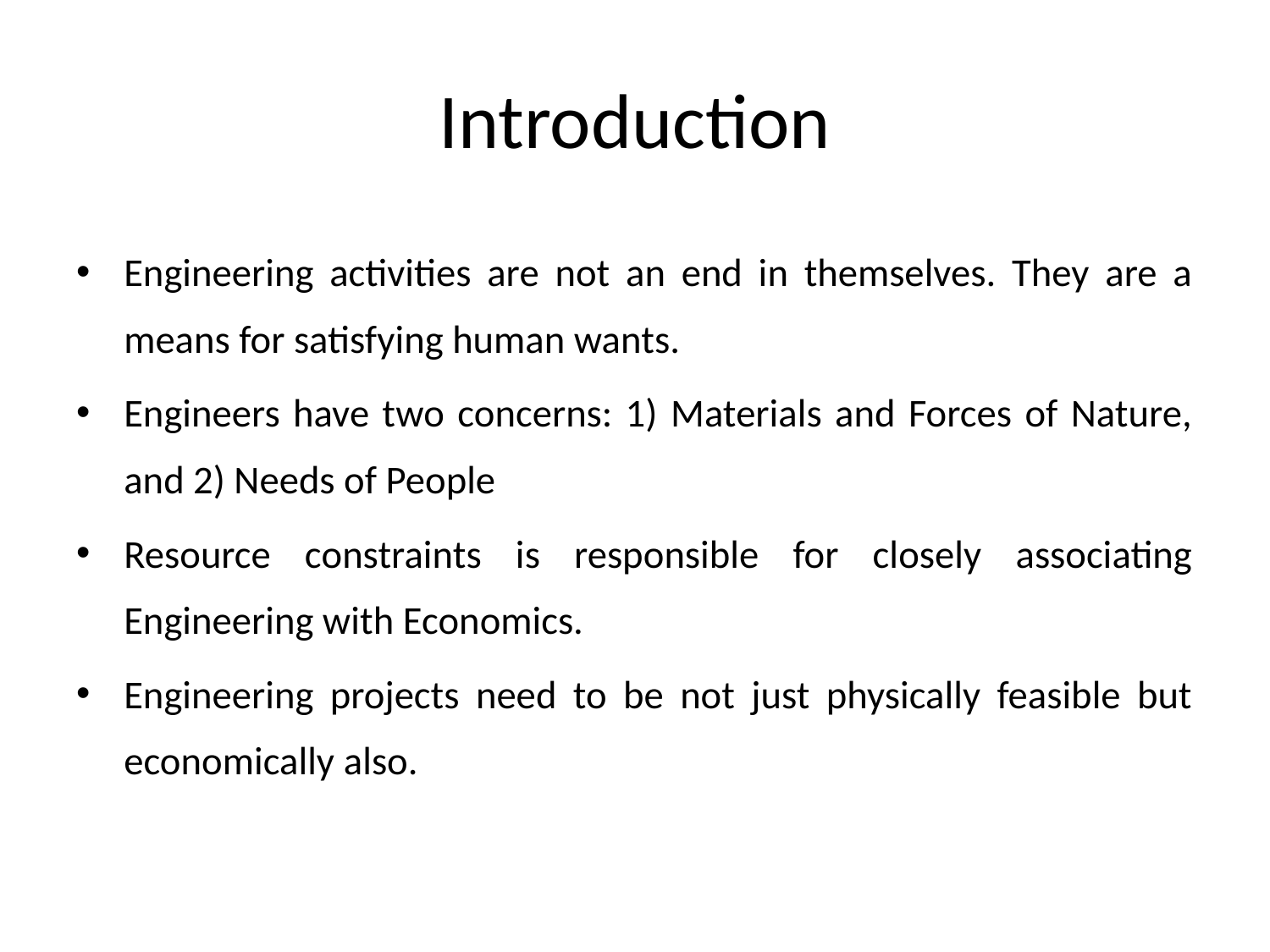

# Introduction
Engineering activities are not an end in themselves. They are a means for satisfying human wants.
Engineers have two concerns: 1) Materials and Forces of Nature, and 2) Needs of People
Resource constraints is responsible for closely associating Engineering with Economics.
Engineering projects need to be not just physically feasible but economically also.